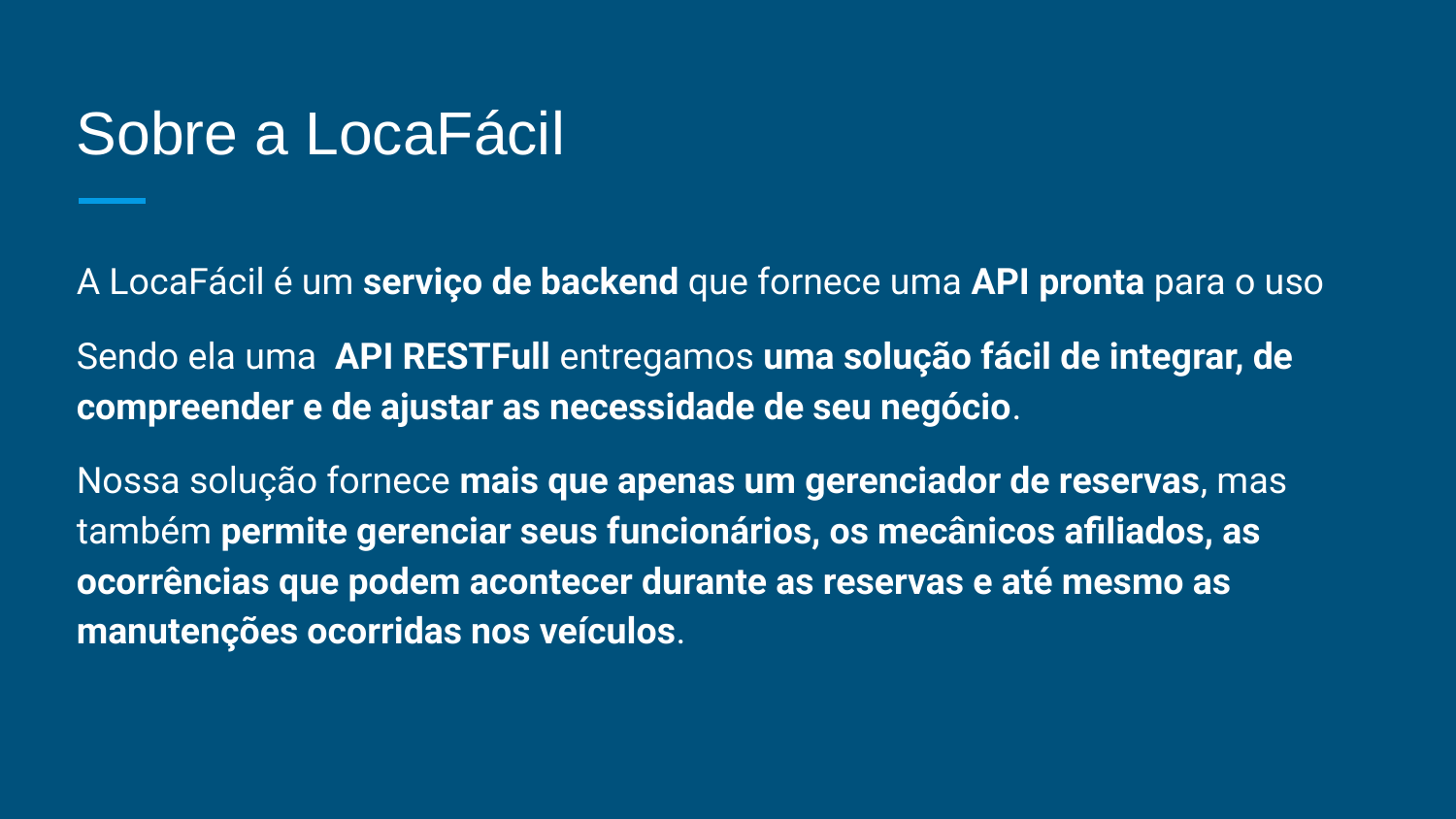

# Sobre a LocaFácil
A LocaFácil é um serviço de backend que fornece uma API pronta para o uso
Sendo ela uma  API RESTFull entregamos uma solução fácil de integrar, de compreender e de ajustar as necessidade de seu negócio.
Nossa solução fornece mais que apenas um gerenciador de reservas, mas também permite gerenciar seus funcionários, os mecânicos afiliados, as ocorrências que podem acontecer durante as reservas e até mesmo as manutenções ocorridas nos veículos.